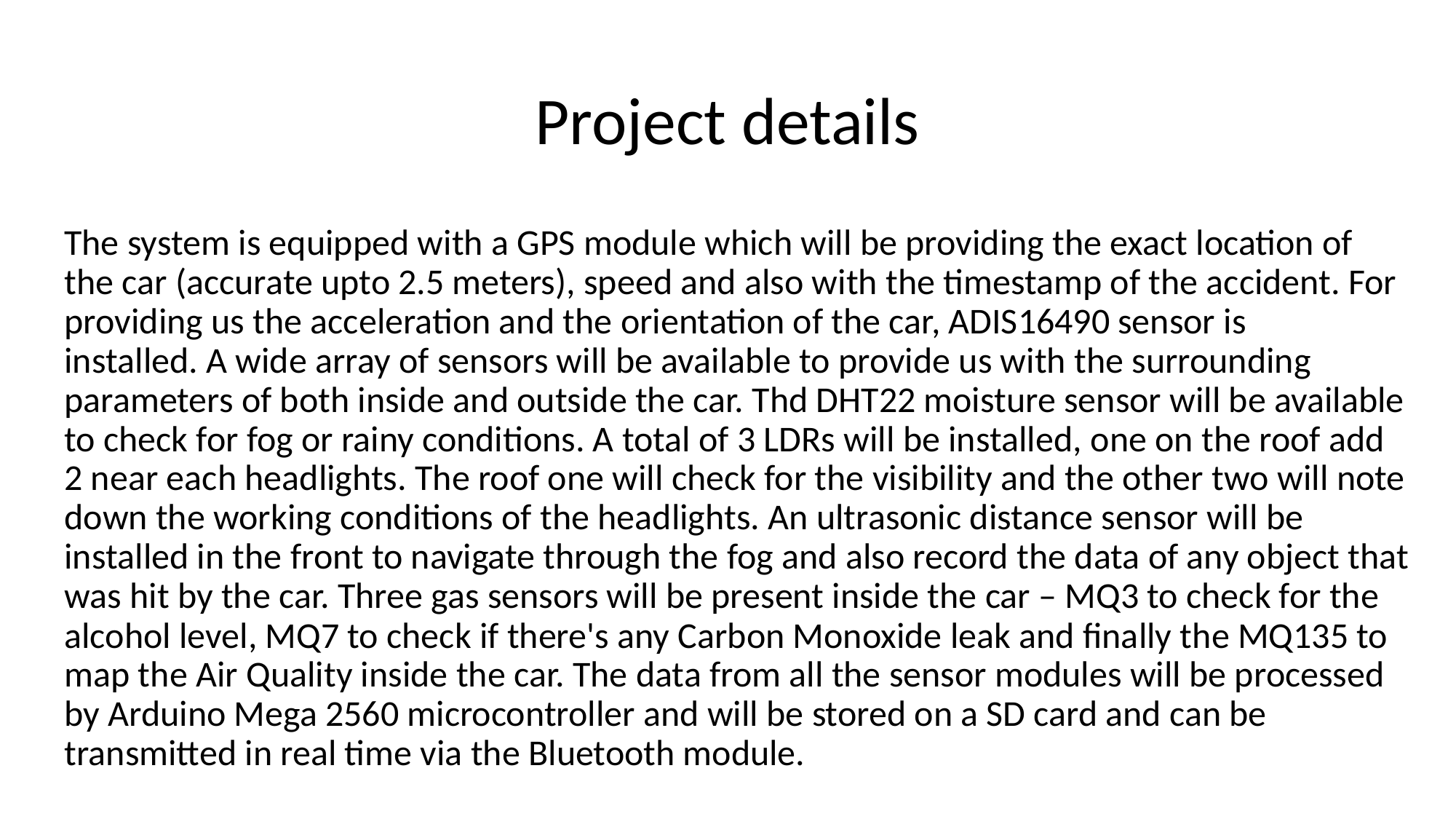

# Project details
The system is equipped with a GPS module which will be providing the exact location of the car (accurate upto 2.5 meters), speed and also with the timestamp of the accident. For providing us the acceleration and the orientation of the car, ADIS16490 sensor is installed. A wide array of sensors will be available to provide us with the surrounding parameters of both inside and outside the car. Thd DHT22 moisture sensor will be available to check for fog or rainy conditions. A total of 3 LDRs will be installed, one on the roof add 2 near each headlights. The roof one will check for the visibility and the other two will note down the working conditions of the headlights. An ultrasonic distance sensor will be installed in the front to navigate through the fog and also record the data of any object that was hit by the car. Three gas sensors will be present inside the car – MQ3 to check for the alcohol level, MQ7 to check if there's any Carbon Monoxide leak and finally the MQ135 to map the Air Quality inside the car. The data from all the sensor modules will be processed by Arduino Mega 2560 microcontroller and will be stored on a SD card and can be transmitted in real time via the Bluetooth module.